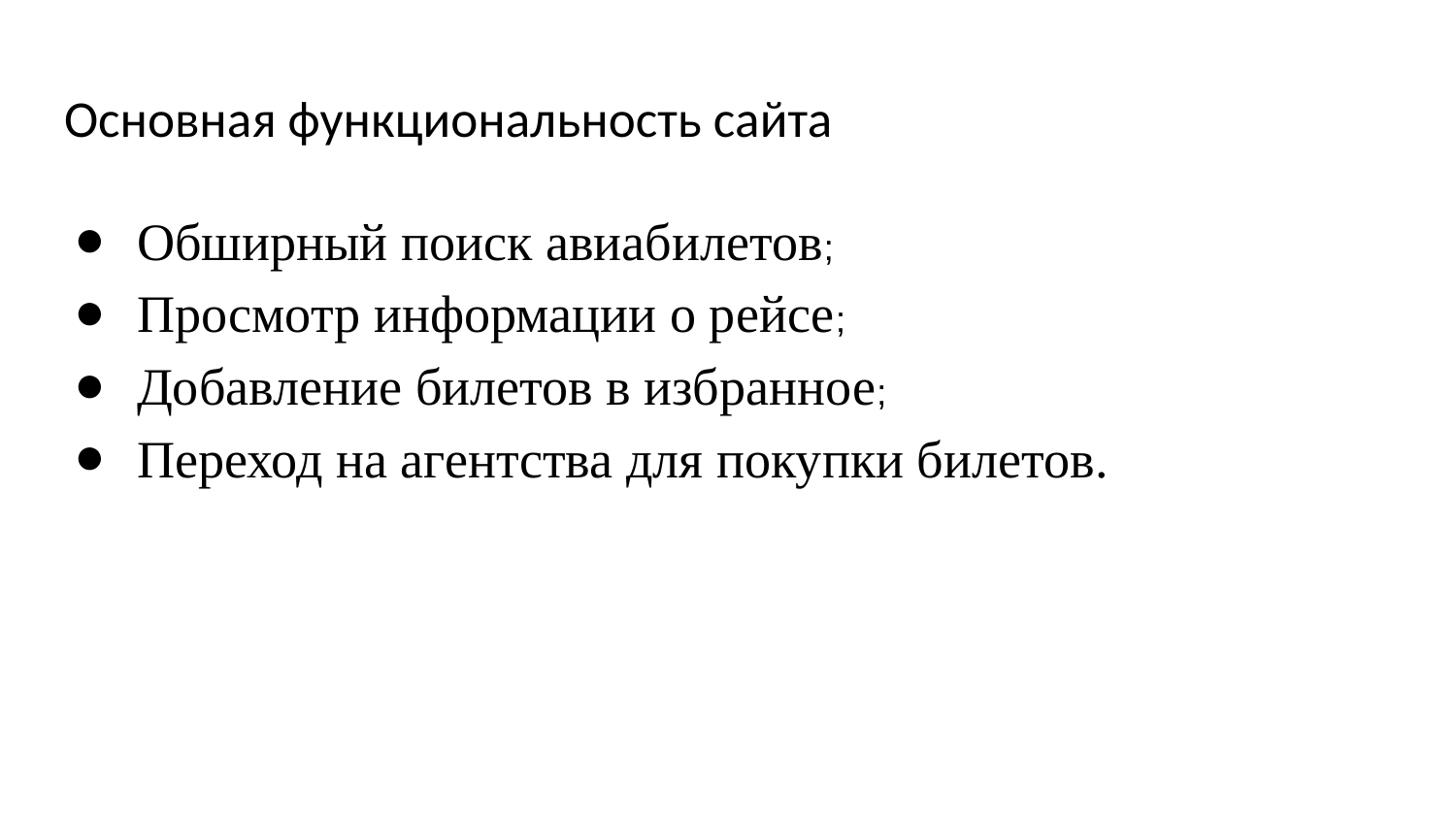

# Основная функциональность сайта
Обширный поиск авиабилетов;
Просмотр информации о рейсе;
Добавление билетов в избранное;
Переход на агентства для покупки билетов.